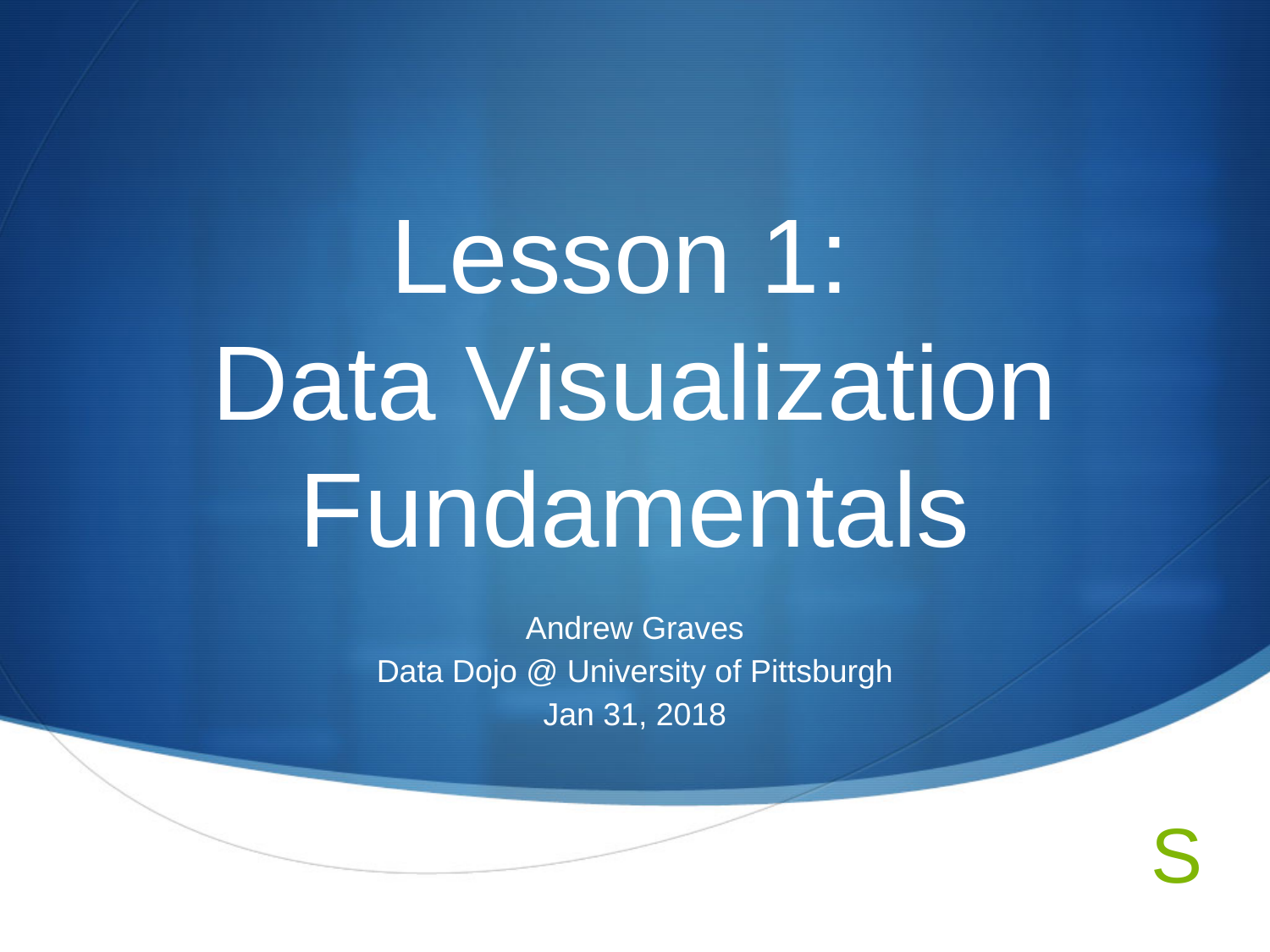

# Lesson 1: Data Visualization Fundamentals
Andrew Graves
Data Dojo @ University of Pittsburgh
Jan 31, 2018